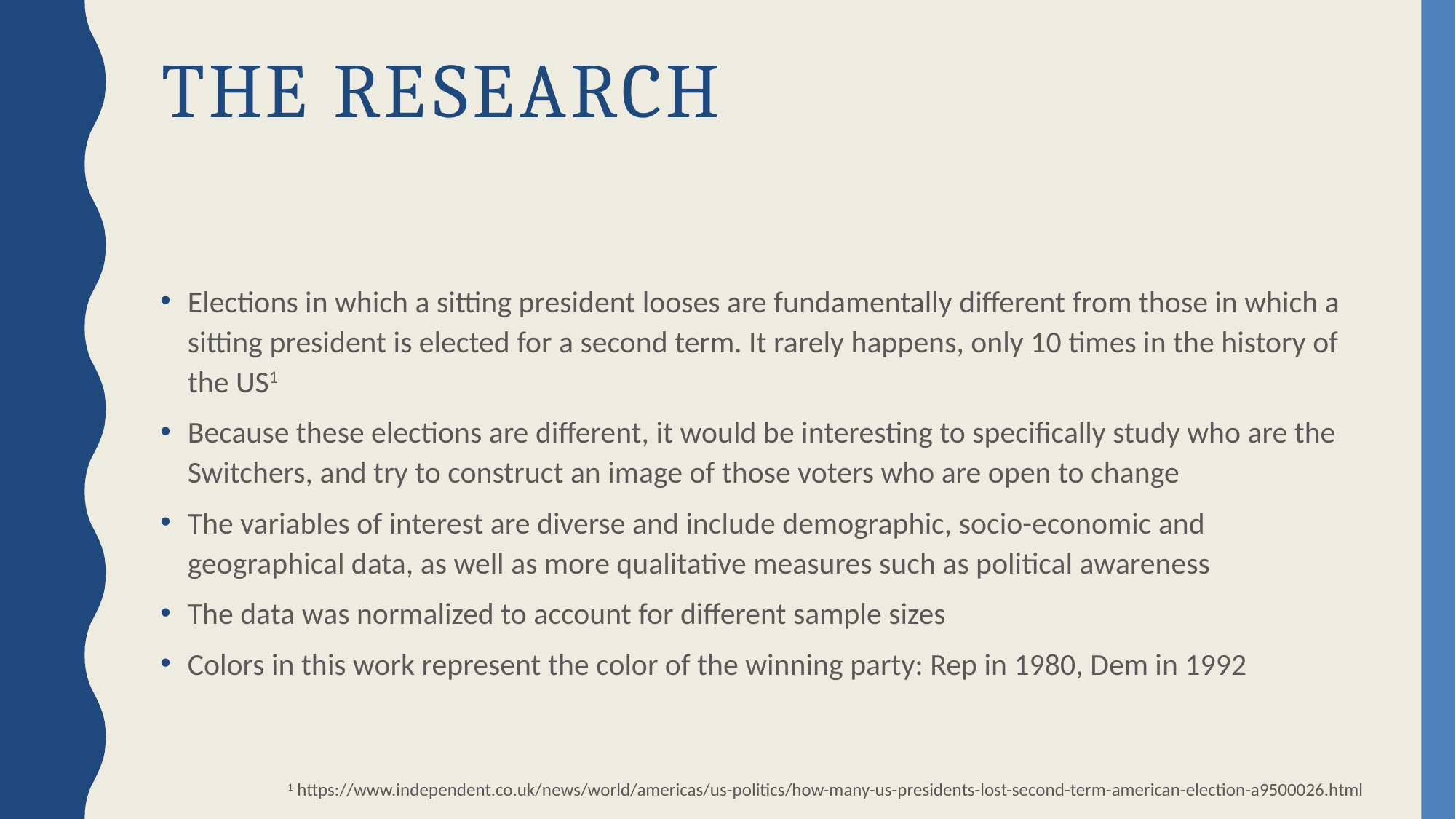

# The Research
Elections in which a sitting president looses are fundamentally different from those in which a sitting president is elected for a second term. It rarely happens, only 10 times in the history of the US1
Because these elections are different, it would be interesting to specifically study who are the Switchers, and try to construct an image of those voters who are open to change
The variables of interest are diverse and include demographic, socio-economic and geographical data, as well as more qualitative measures such as political awareness
The data was normalized to account for different sample sizes
Colors in this work represent the color of the winning party: Rep in 1980, Dem in 1992

1 https://www.independent.co.uk/news/world/americas/us-politics/how-many-us-presidents-lost-second-term-american-election-a9500026.html